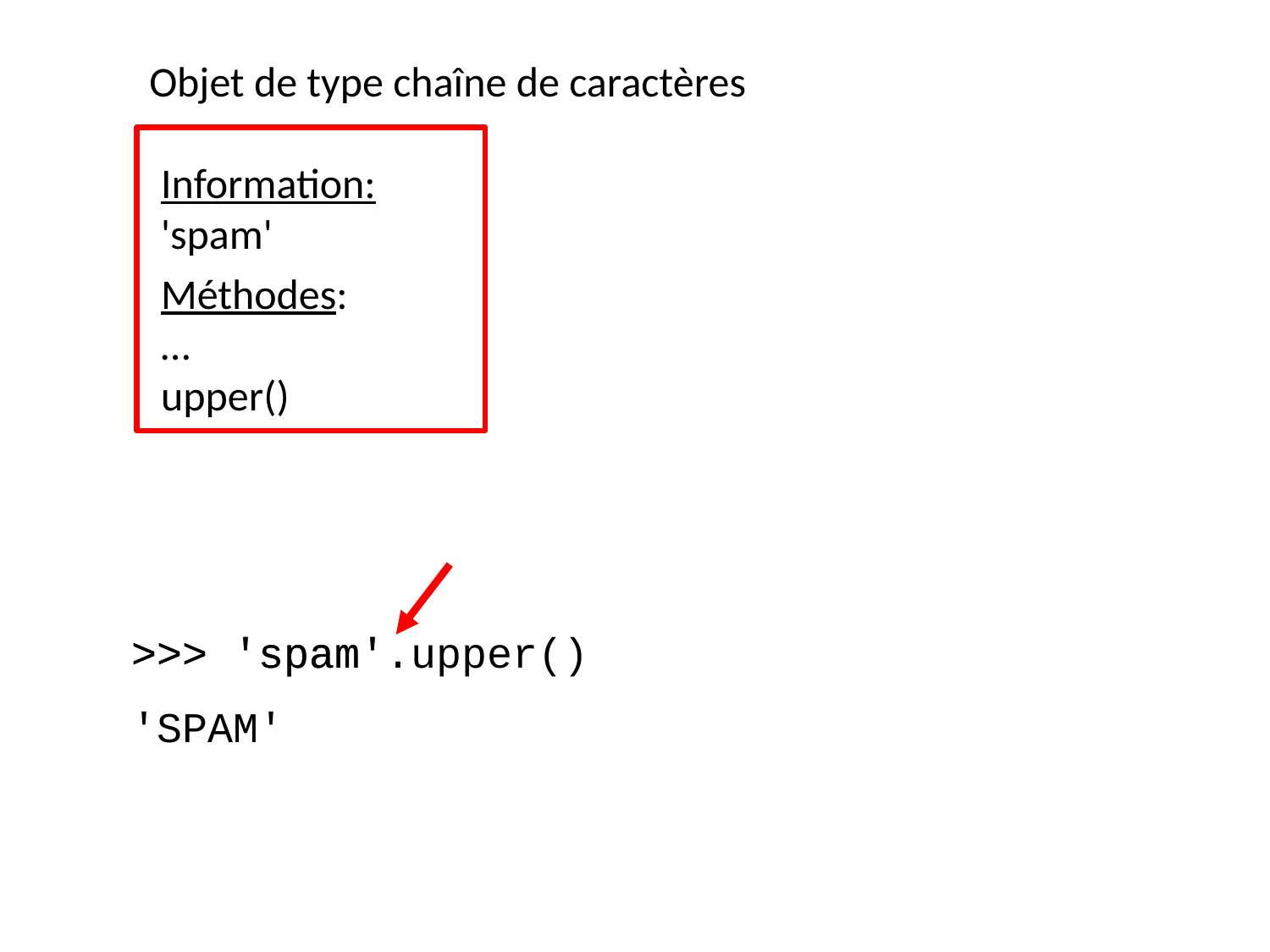

Objet de type chaîne de caractères

Information:
'spam'
Méthodes:
…
upper()
>>> 'spam'

>>> 'spam'.upper()

'SPAM'